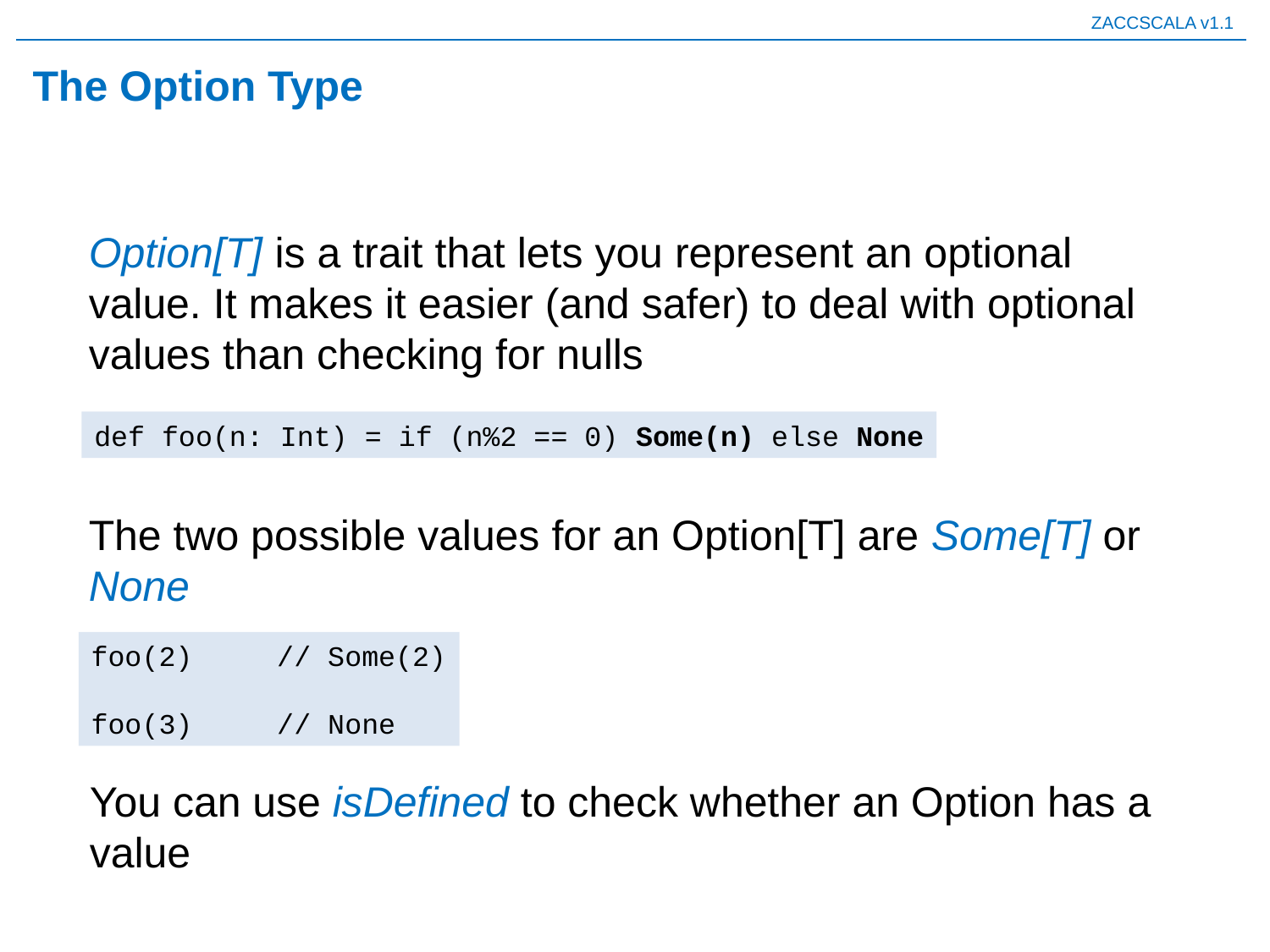

# The Option Type
Option[T] is a trait that lets you represent an optional value. It makes it easier (and safer) to deal with optional values than checking for nulls
def foo(n: Int) = if (n%2 == 0) Some(n) else None
The two possible values for an Option[T] are Some[T] or None
foo(2)     // Some(2)

foo(3)     // None
You can use isDefined to check whether an Option has a value